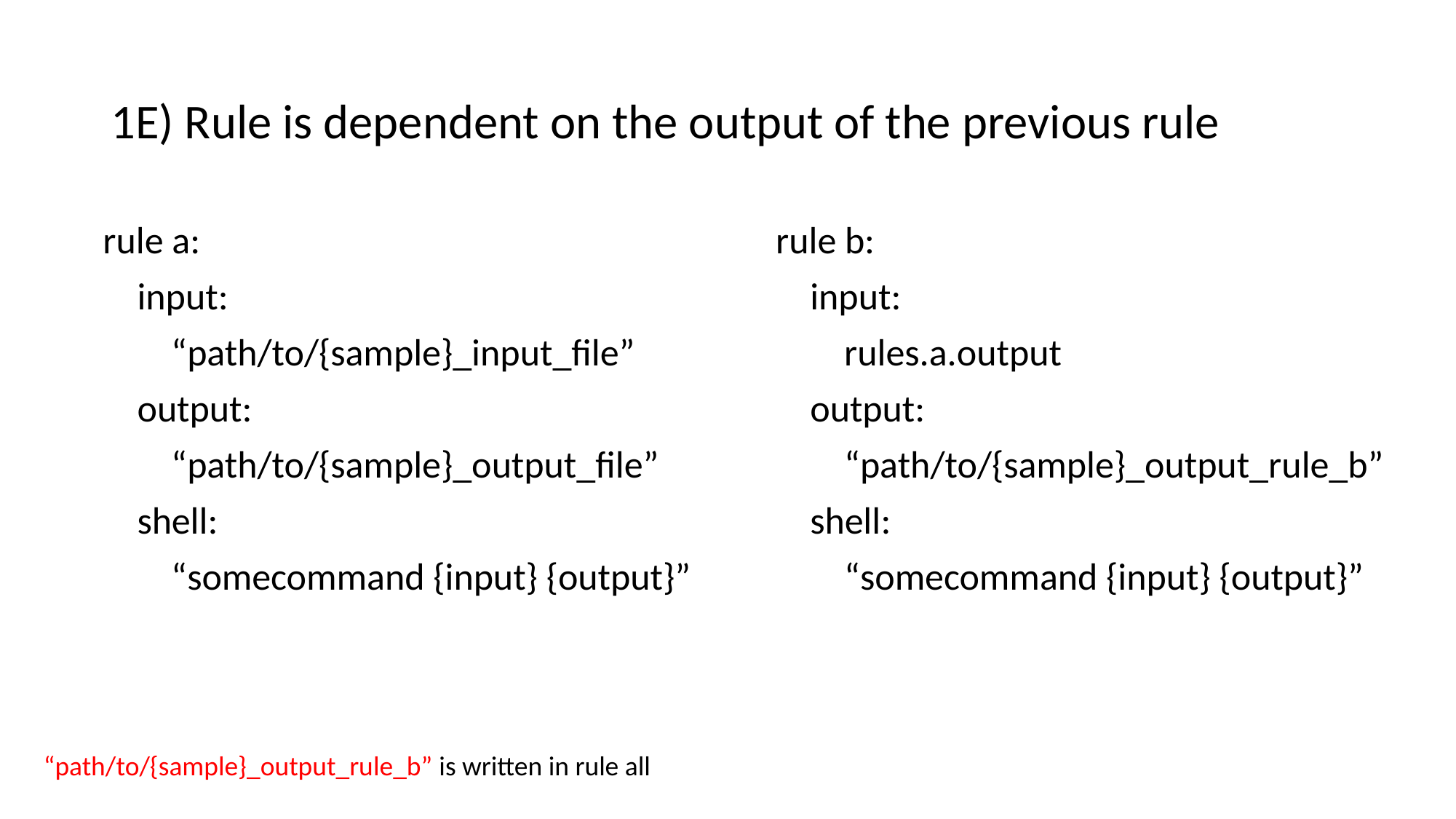

# 1E) Rule is dependent on the output of the previous rule
rule a:
    input:
        “path/to/{sample}_input_file”
    output:
        “path/to/{sample}_output_file”
    shell:
        “somecommand {input} {output}”
rule b:
    input:
        rules.a.output
    output:
        “path/to/{sample}_output_rule_b”
    shell:
        “somecommand {input} {output}”
“path/to/{sample}_output_rule_b” is written in rule all